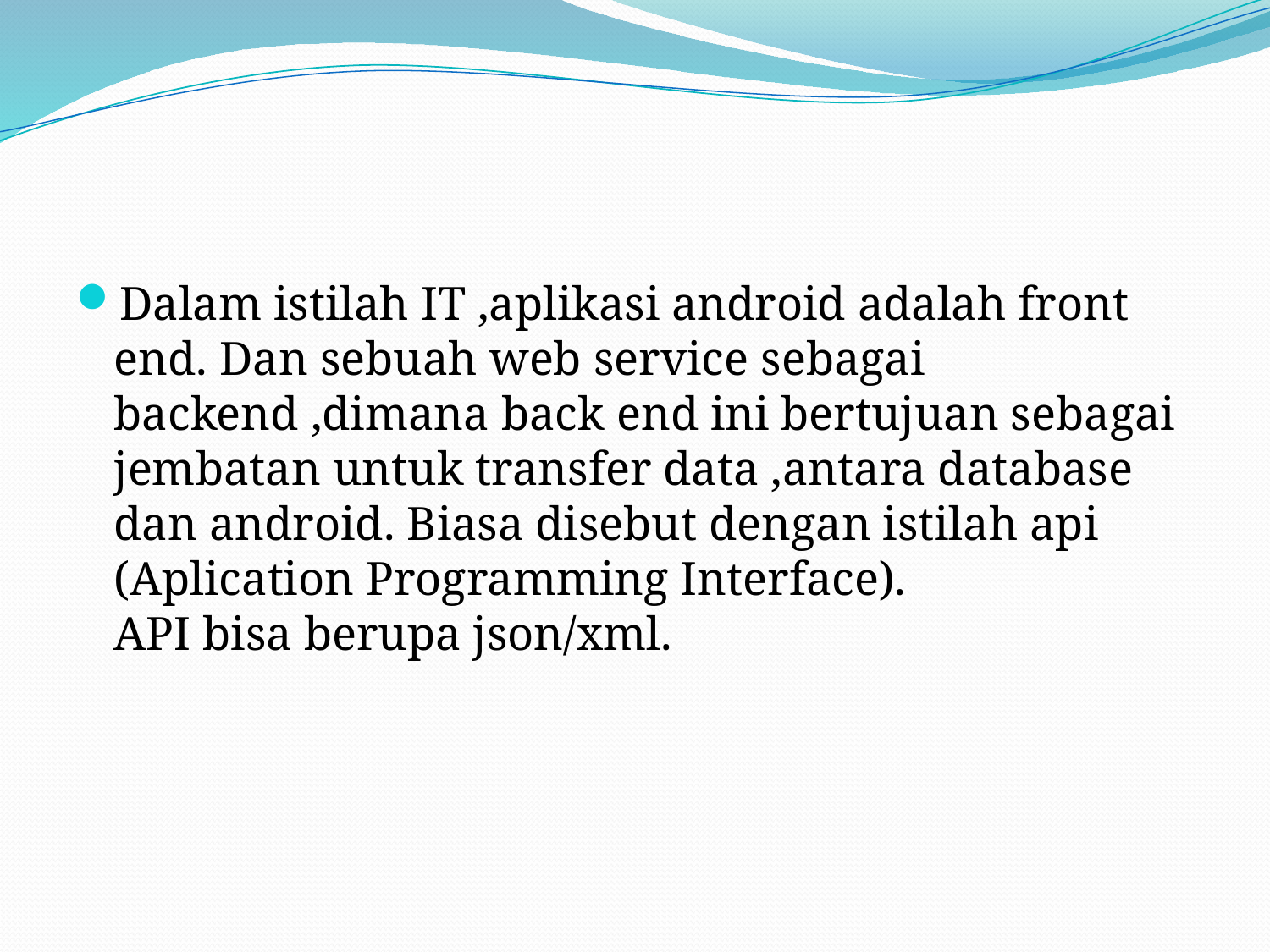

Dalam istilah IT ,aplikasi android adalah front end. Dan sebuah web service sebagai backend ,dimana back end ini bertujuan sebagai jembatan untuk transfer data ,antara database dan android. Biasa disebut dengan istilah api (Aplication Programming Interface).
API bisa berupa json/xml.